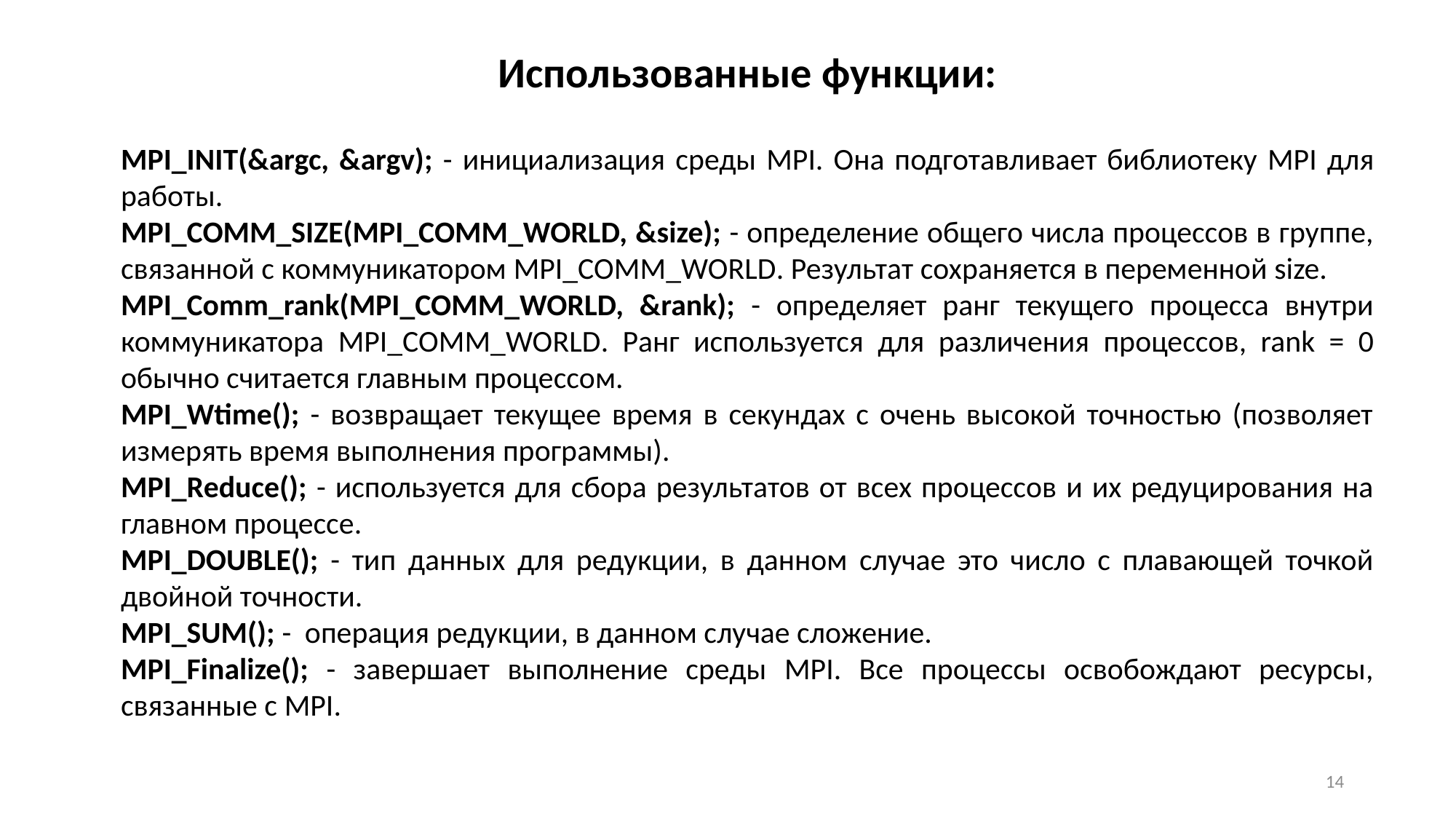

Использованные функции:

MPI_INIT(&argc, &argv); - инициализация среды MPI. Она подготавливает библиотеку MPI для работы.
MPI_COMM_SIZE(MPI_COMM_WORLD, &size); - определение общего числа процессов в группе, связанной с коммуникатором MPI_COMM_WORLD. Результат сохраняется в переменной size.
MPI_Comm_rank(MPI_COMM_WORLD, &rank); - определяет ранг текущего процесса внутри коммуникатора MPI_COMM_WORLD. Ранг используется для различения процессов, rank = 0 обычно считается главным процессом.
MPI_Wtime(); - возвращает текущее время в секундах с очень высокой точностью (позволяет измерять время выполнения программы).
MPI_Reduce(); - используется для сбора результатов от всех процессов и их редуцирования на главном процессе.
MPI_DOUBLE(); - тип данных для редукции, в данном случае это число с плавающей точкой двойной точности.
MPI_SUM(); -  операция редукции, в данном случае сложение.
MPI_Finalize(); - завершает выполнение среды MPI. Все процессы освобождают ресурсы, связанные с MPI.
14